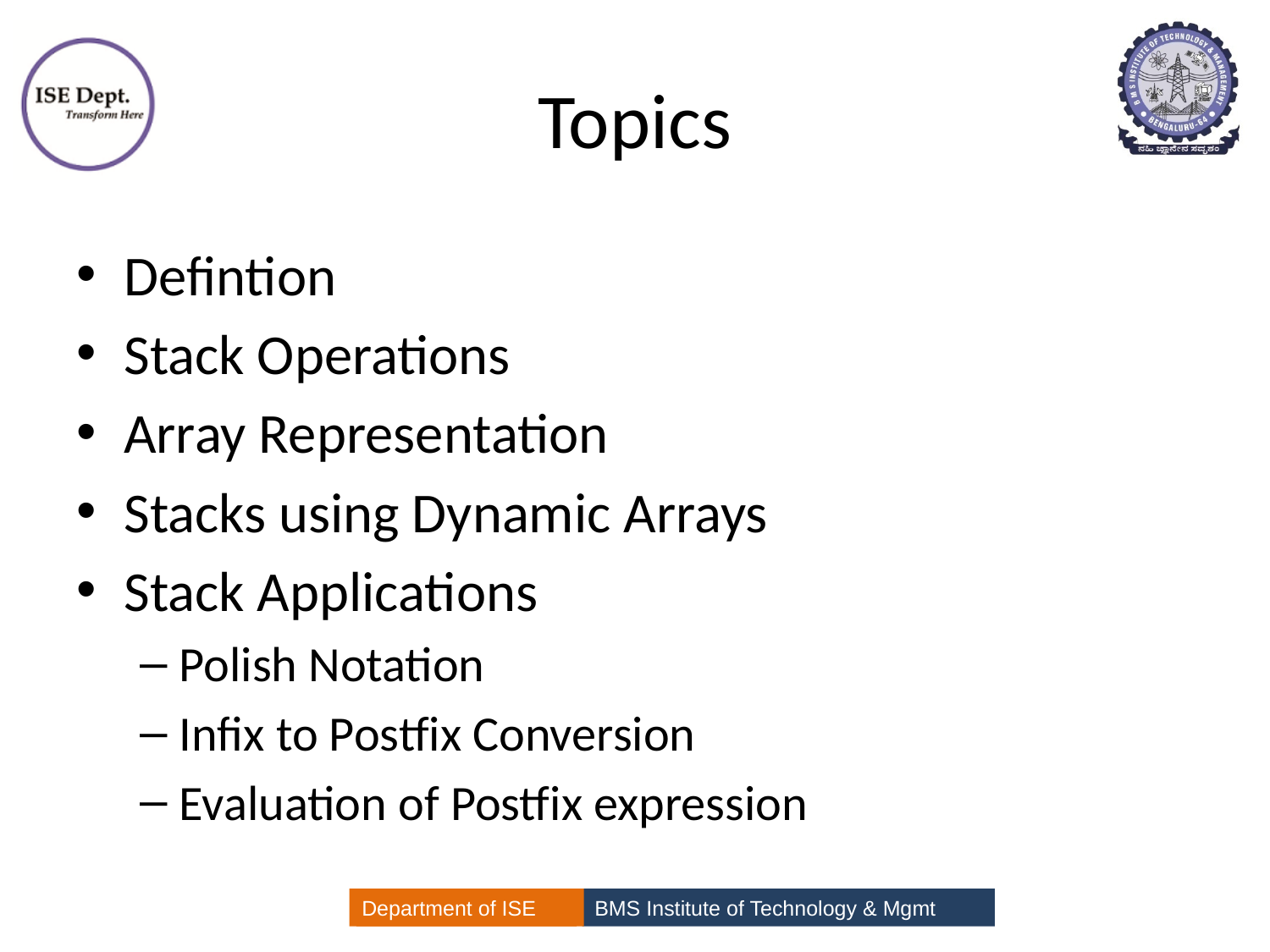

# Topics
Defintion
Stack Operations
Array Representation
Stacks using Dynamic Arrays
Stack Applications
Polish Notation
Infix to Postfix Conversion
Evaluation of Postfix expression